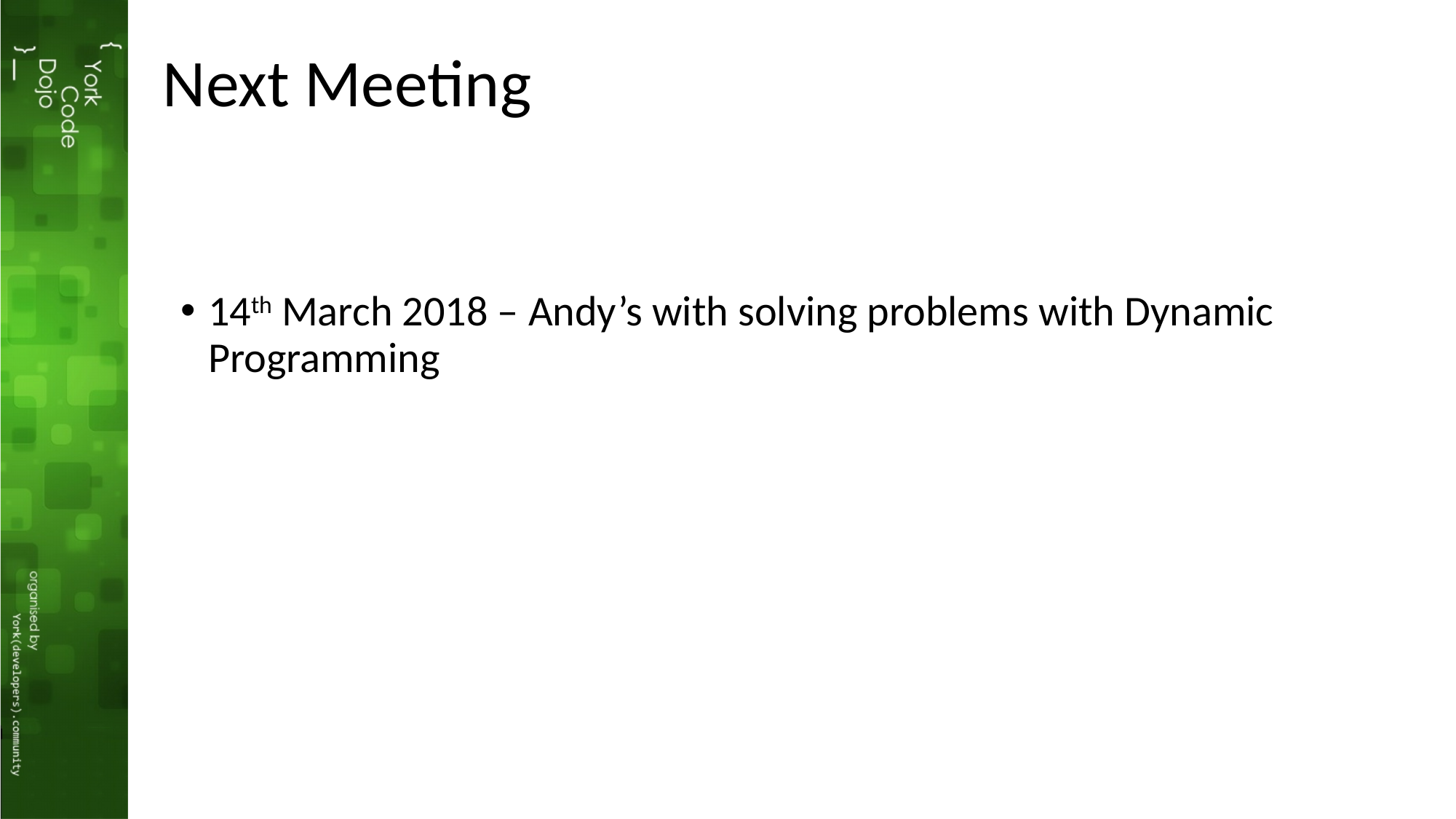

# Next Meeting

14th March 2018 – Andy’s with solving problems with Dynamic Programming